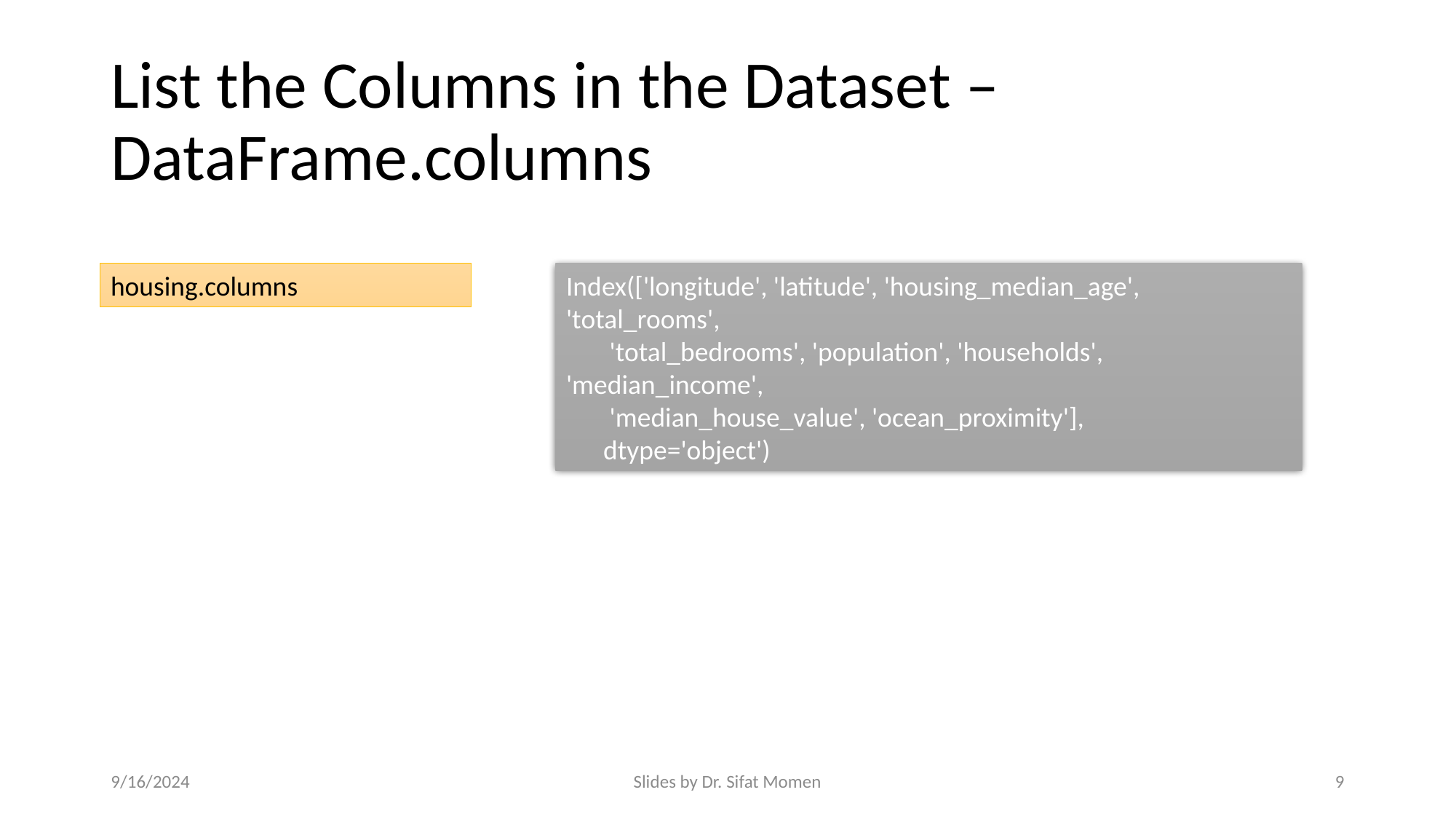

# List the Columns in the Dataset – DataFrame.columns
housing.columns
Index(['longitude', 'latitude', 'housing_median_age', 'total_rooms',
       'total_bedrooms', 'population', 'households', 'median_income',
       'median_house_value', 'ocean_proximity'],
      dtype='object')
9/16/2024
Slides by Dr. Sifat Momen
9